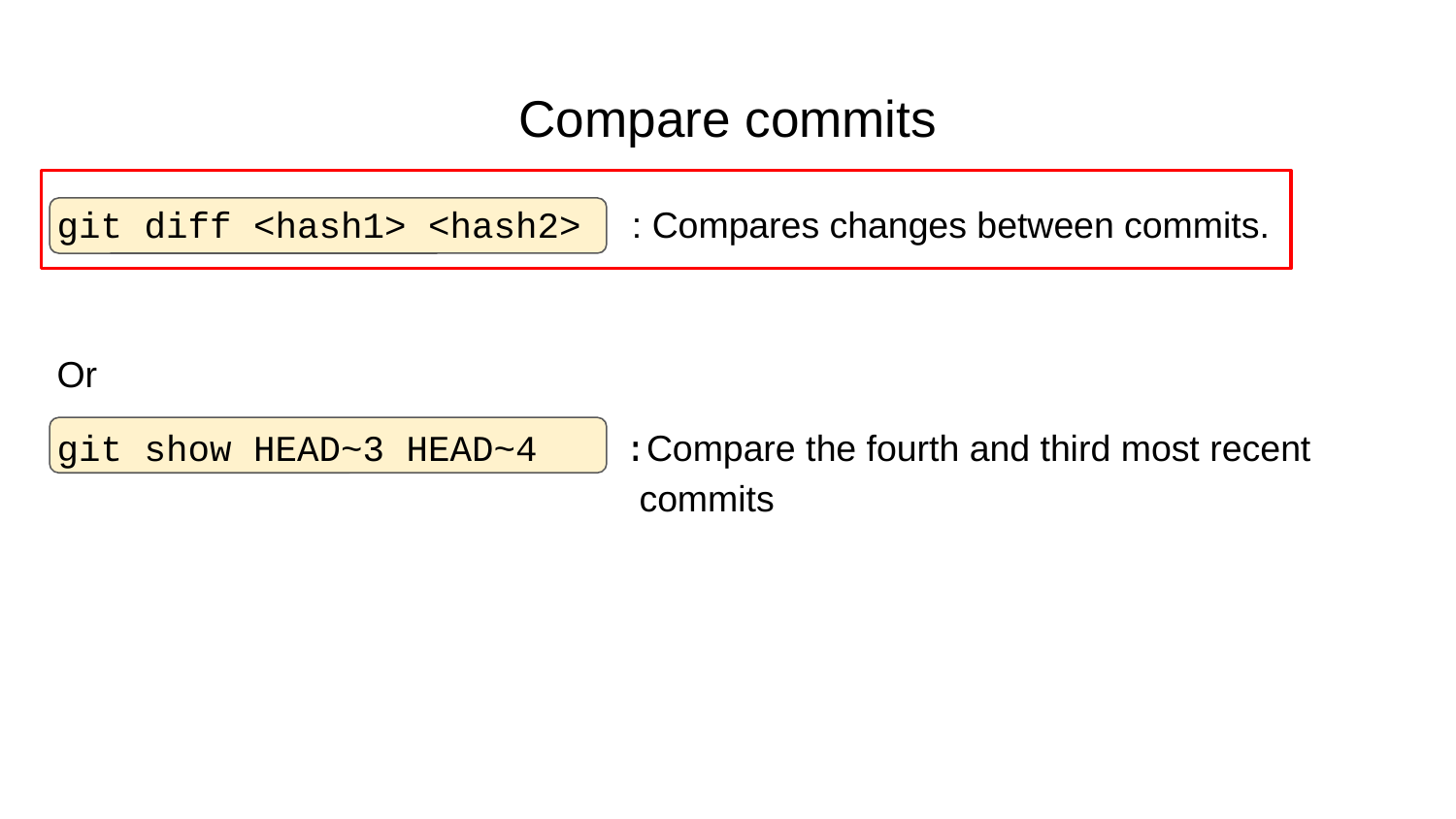

# Compare commits

git diff <hash1> <hash2>     : Compares changes between commits.

Or
git show HEAD~3 HEAD~4    :Compare the fourth and third most recent             				commits